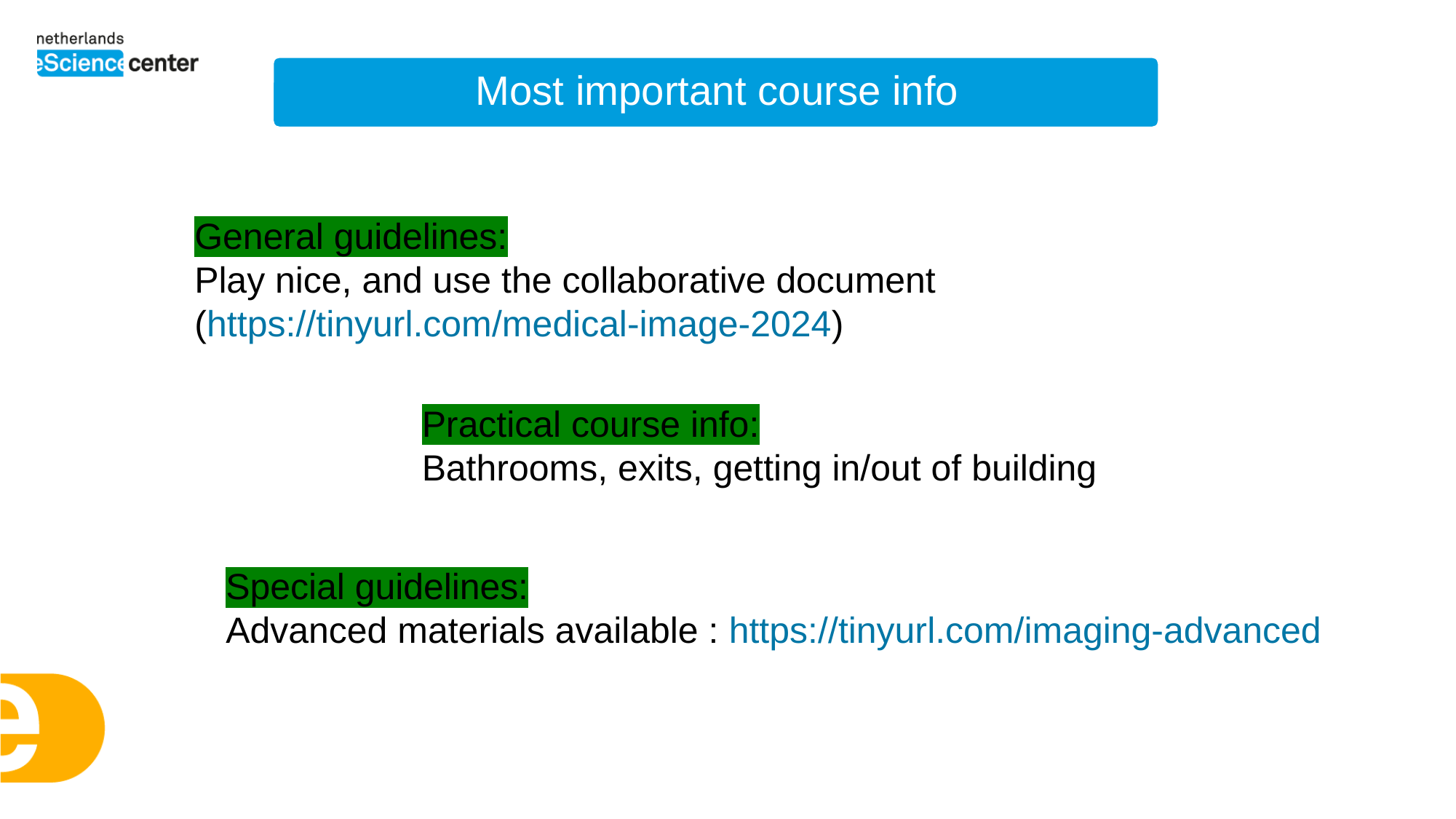

Most important course info

General guidelines:
Play nice, and use the collaborative document
(https://tinyurl.com/medical-image-2024)

Practical course info:
Bathrooms, exits, getting in/out of building

Special guidelines:
Advanced materials available : https://tinyurl.com/imaging-advanced